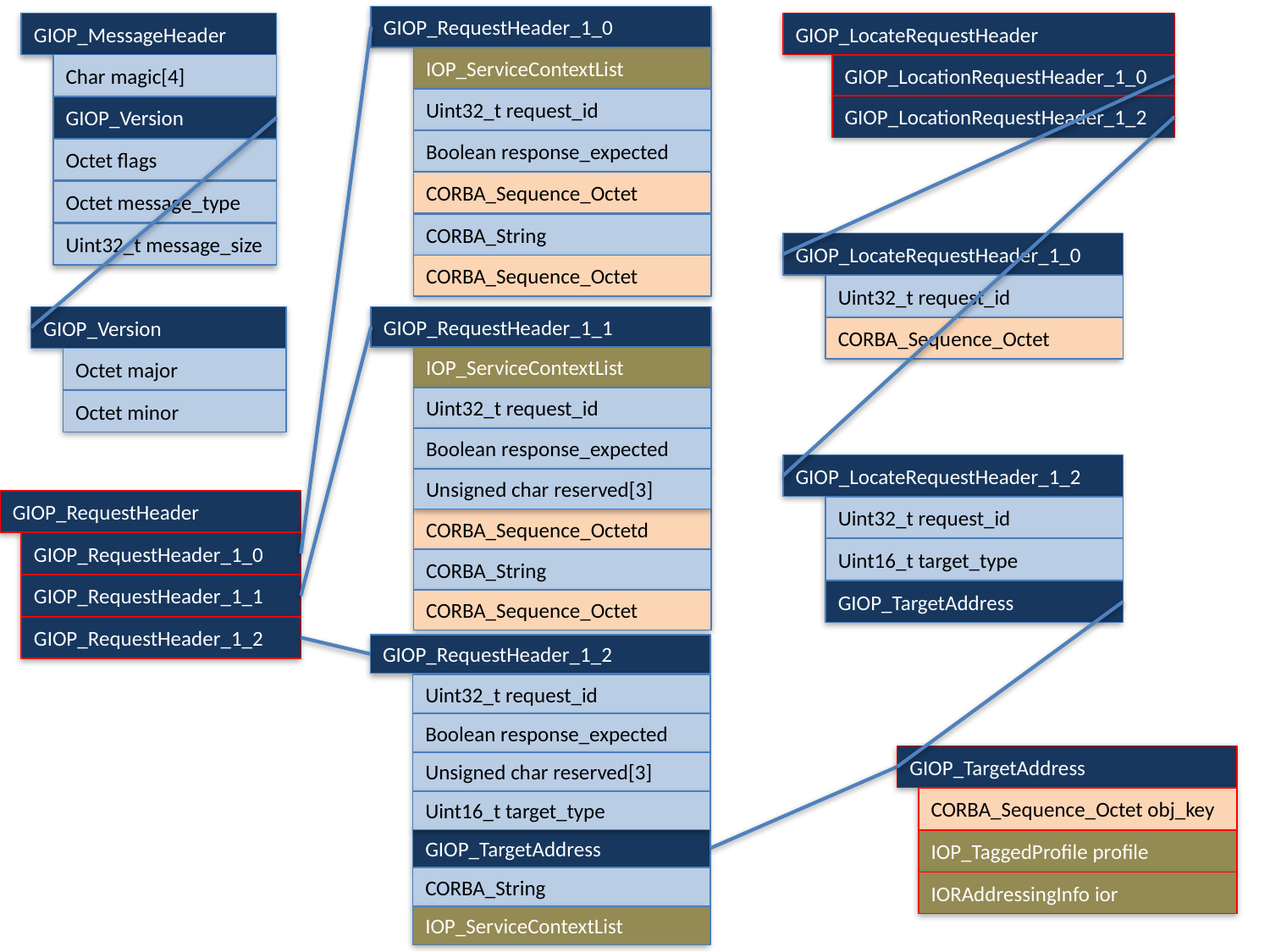

GIOP_RequestHeader_1_0
IOP_ServiceContextList
Uint32_t request_id
Boolean response_expected
CORBA_Sequence_Octet
CORBA_String
CORBA_Sequence_Octet
GIOP_MessageHeader
Char magic[4]
GIOP_Version
Octet flags
Octet message_type
Uint32_t message_size
GIOP_LocateRequestHeader
GIOP_LocationRequestHeader_1_0
GIOP_LocationRequestHeader_1_2
GIOP_LocateRequestHeader_1_0
Uint32_t request_id
CORBA_Sequence_Octet
GIOP_Version
Octet major
Octet minor
GIOP_RequestHeader_1_1
IOP_ServiceContextList
Uint32_t request_id
Boolean response_expected
Unsigned char reserved[3]
CORBA_Sequence_Octetd
CORBA_String
CORBA_Sequence_Octet
GIOP_LocateRequestHeader_1_2
Uint32_t request_id
Uint16_t target_type
GIOP_TargetAddress
GIOP_RequestHeader
GIOP_RequestHeader_1_0
GIOP_RequestHeader_1_1
GIOP_RequestHeader_1_2
GIOP_RequestHeader_1_2
Uint32_t request_id
Boolean response_expected
Unsigned char reserved[3]
Uint16_t target_type
GIOP_TargetAddress
CORBA_String
IOP_ServiceContextList
GIOP_TargetAddress
CORBA_Sequence_Octet obj_key
IOP_TaggedProfile profile
IORAddressingInfo ior